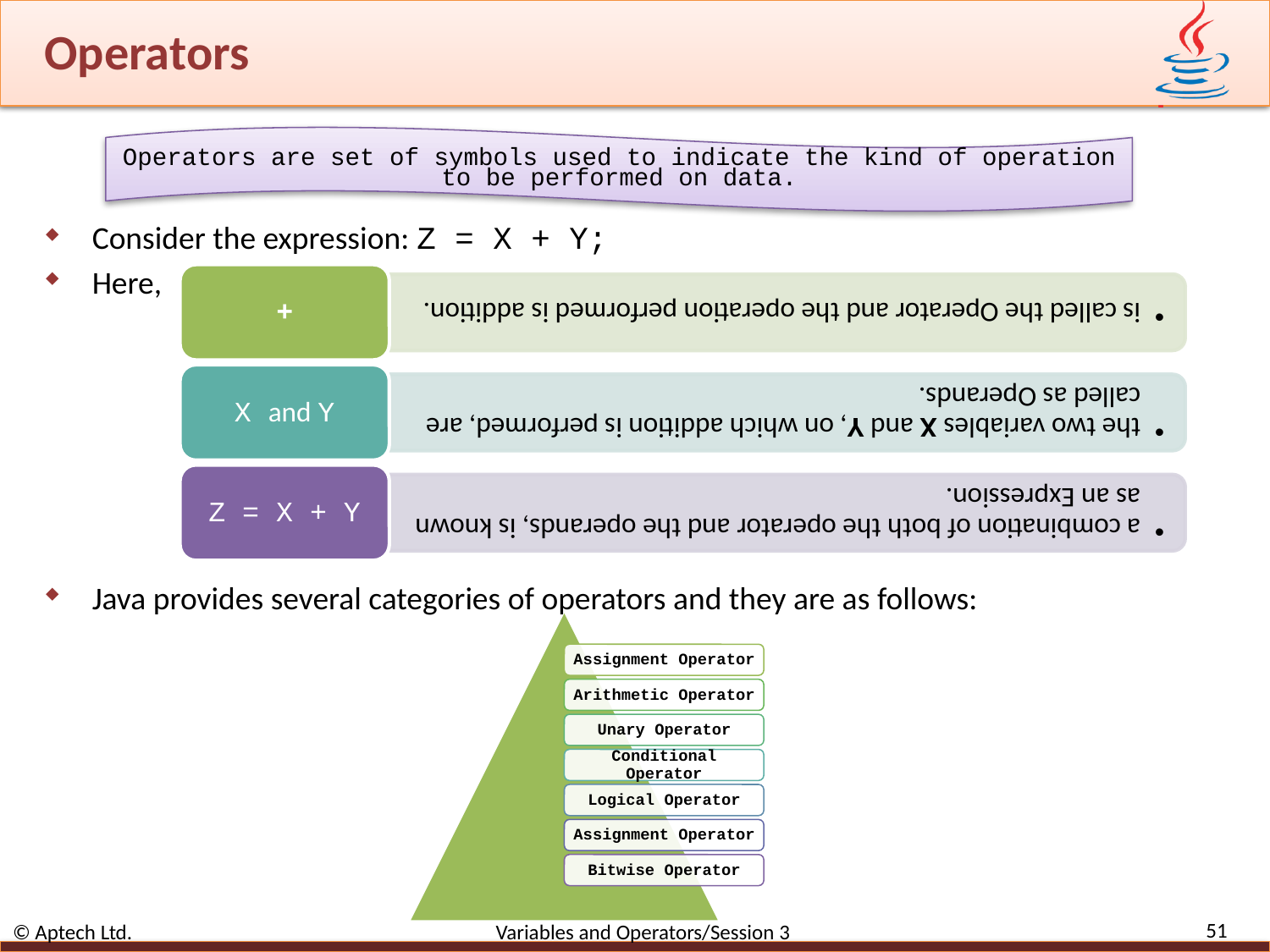

# Operators
Operators are set of symbols used to indicate the kind of operation to be performed on data.
Consider the expression: Z = X + Y;
Here,
is called the Operator and the operation performed is addition.
+
the two variables X and Y, on which addition is performed, are called as Operands.
X and Y
a combination of both the operator and the operands, is known as an Expression.
Z = X + Y
Java provides several categories of operators and they are as follows:
Assignment Operator
Arithmetic Operator
Unary Operator
Conditional Operator
Logical Operator
Assignment Operator
Bitwise Operator
51
© Aptech Ltd.                                                                           Variables and Operators/Session 3